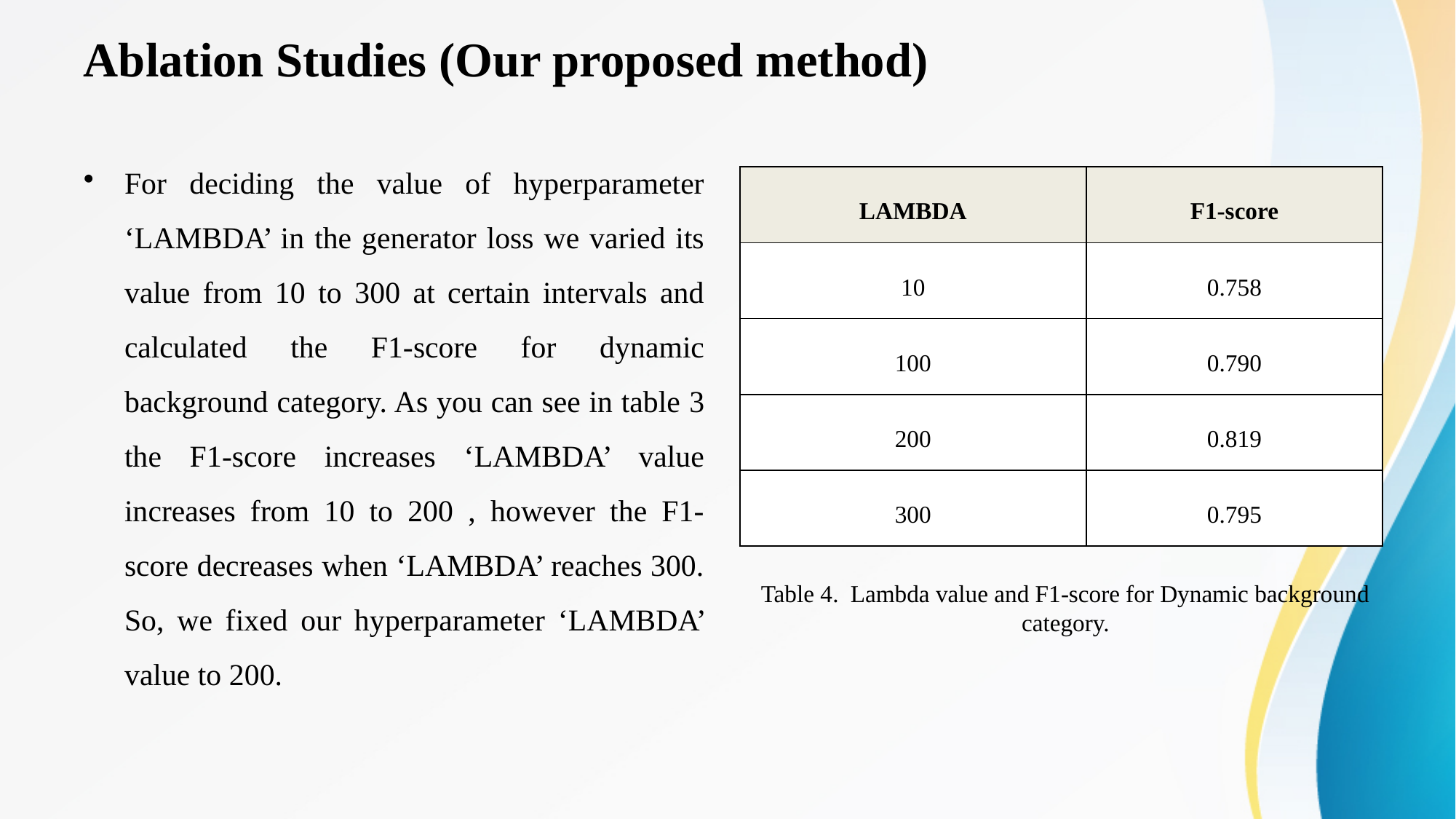

# Ablation Studies (Our proposed method)
For deciding the value of hyperparameter ‘LAMBDA’ in the generator loss we varied its value from 10 to 300 at certain intervals and calculated the F1-score for dynamic background category. As you can see in table 3 the F1-score increases ‘LAMBDA’ value increases from 10 to 200 , however the F1-score decreases when ‘LAMBDA’ reaches 300. So, we fixed our hyperparameter ‘LAMBDA’ value to 200.
| LAMBDA | F1-score |
| --- | --- |
| 10 | 0.758 |
| 100 | 0.790 |
| 200 | 0.819 |
| 300 | 0.795 |
Table 4.  Lambda value and F1-score for Dynamic background category.